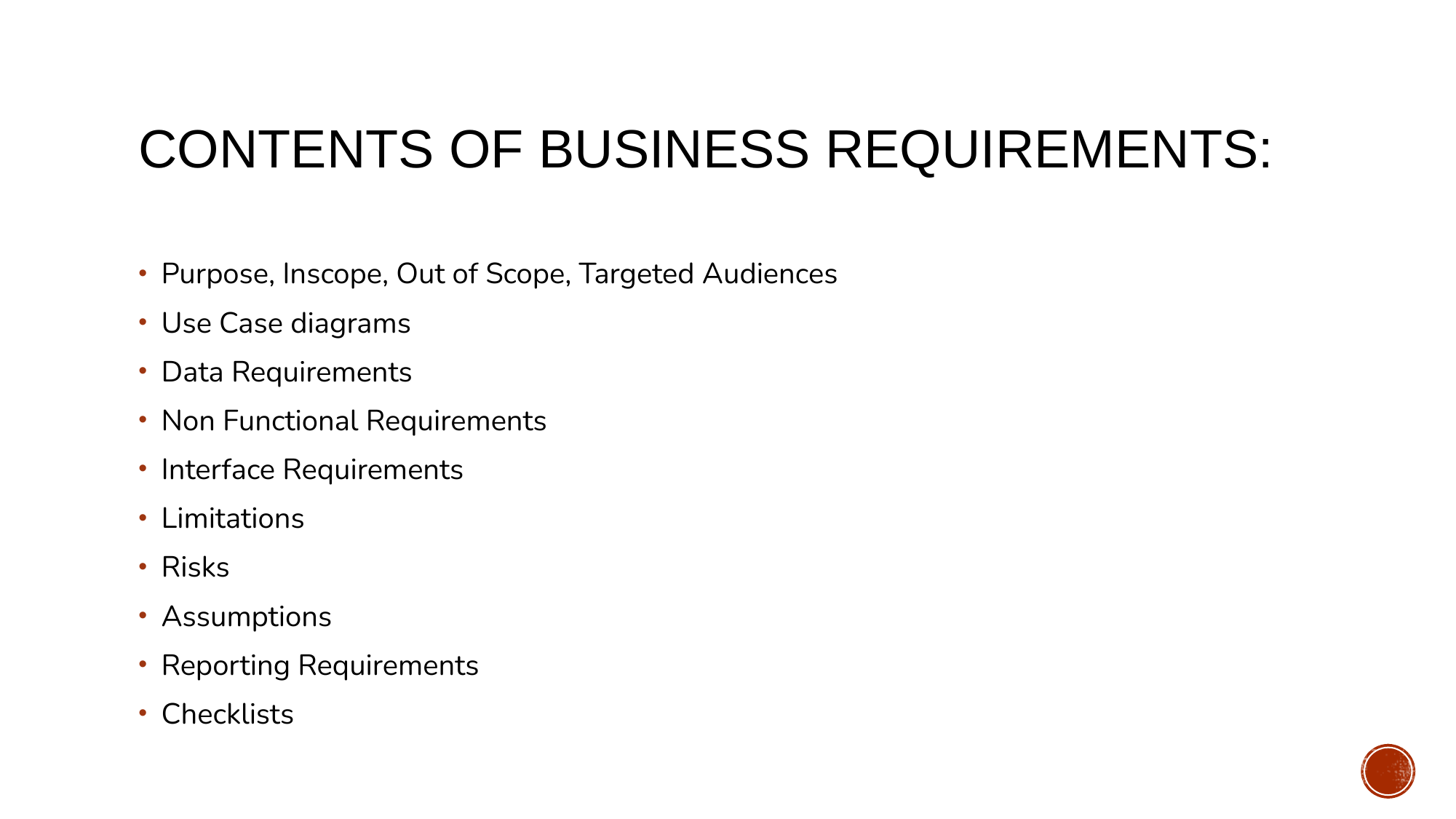

# Contents of Business Requirements:
Purpose, Inscope, Out of Scope, Targeted Audiences
Use Case diagrams
Data Requirements
Non Functional Requirements
Interface Requirements
Limitations
Risks
Assumptions
Reporting Requirements
Checklists